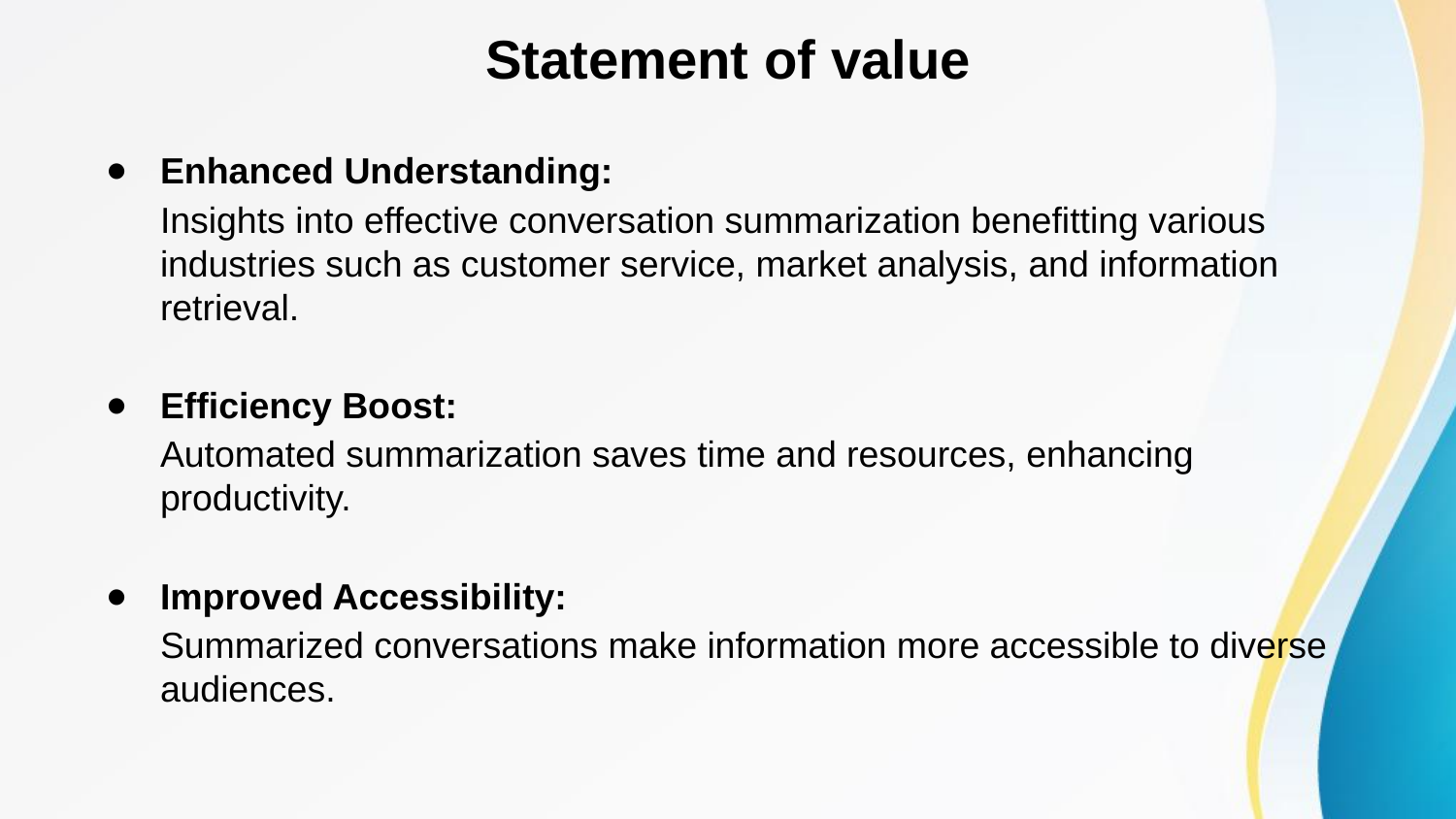

# Statement of value
Enhanced Understanding:
Insights into effective conversation summarization benefitting various industries such as customer service, market analysis, and information retrieval.

Efficiency Boost:
Automated summarization saves time and resources, enhancing productivity.

Improved Accessibility:
Summarized conversations make information more accessible to diverse audiences.